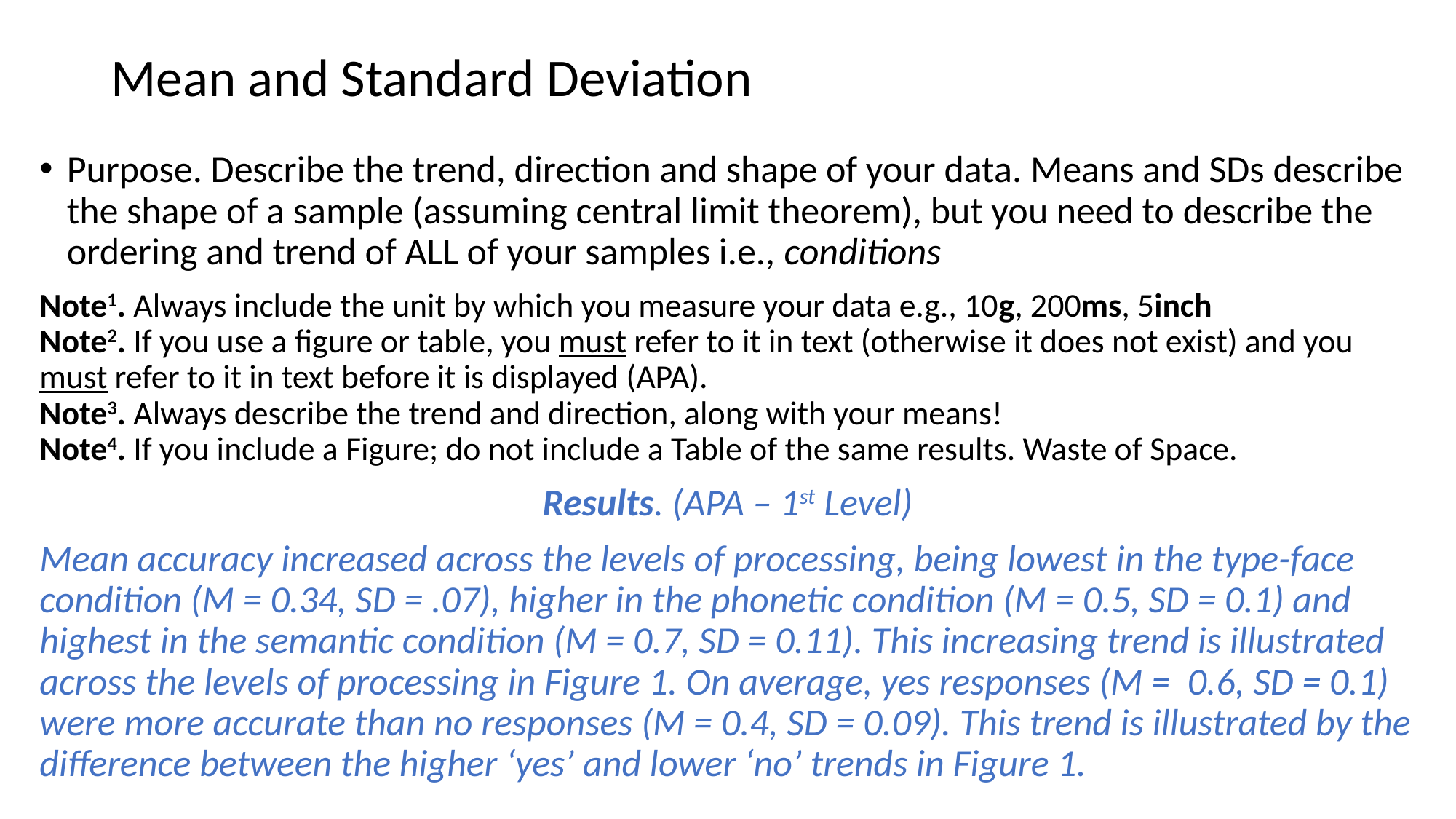

# Mean and Standard Deviation
Purpose. Describe the trend, direction and shape of your data. Means and SDs describe the shape of a sample (assuming central limit theorem), but you need to describe the ordering and trend of ALL of your samples i.e., conditions
Note1. Always include the unit by which you measure your data e.g., 10g, 200ms, 5inch
Note2. If you use a figure or table, you must refer to it in text (otherwise it does not exist) and you must refer to it in text before it is displayed (APA).
Note3. Always describe the trend and direction, along with your means!
Note4. If you include a Figure; do not include a Table of the same results. Waste of Space.
Results. (APA – 1st Level)
Mean accuracy increased across the levels of processing, being lowest in the type-face condition (M = 0.34, SD = .07), higher in the phonetic condition (M = 0.5, SD = 0.1) and highest in the semantic condition (M = 0.7, SD = 0.11). This increasing trend is illustrated across the levels of processing in Figure 1. On average, yes responses (M =  0.6, SD = 0.1) were more accurate than no responses (M = 0.4, SD = 0.09). This trend is illustrated by the difference between the higher ‘yes’ and lower ‘no’ trends in Figure 1.